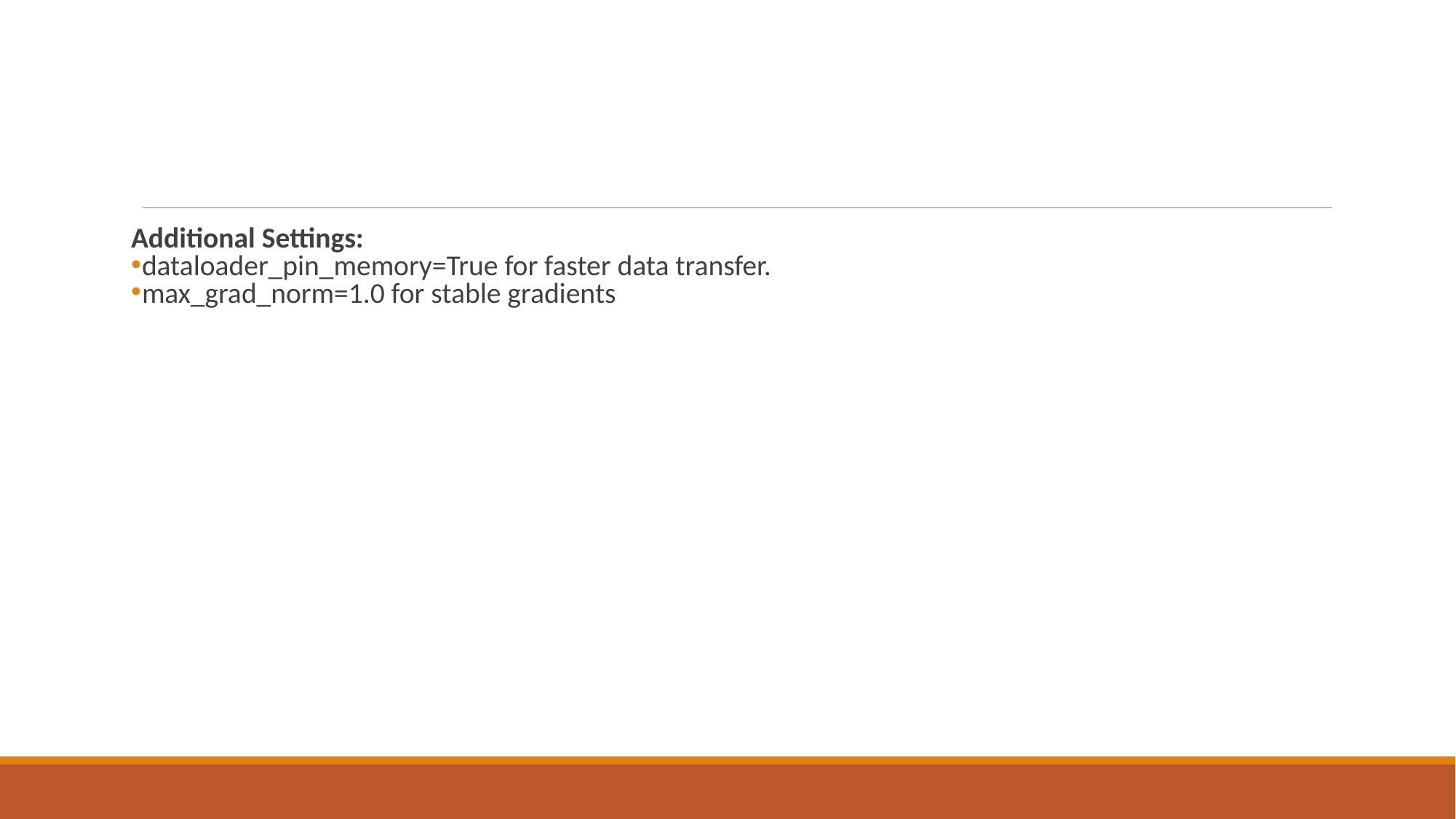

Additional Settings:
dataloader_pin_memory=True for faster data transfer.
max_grad_norm=1.0 for stable gradients